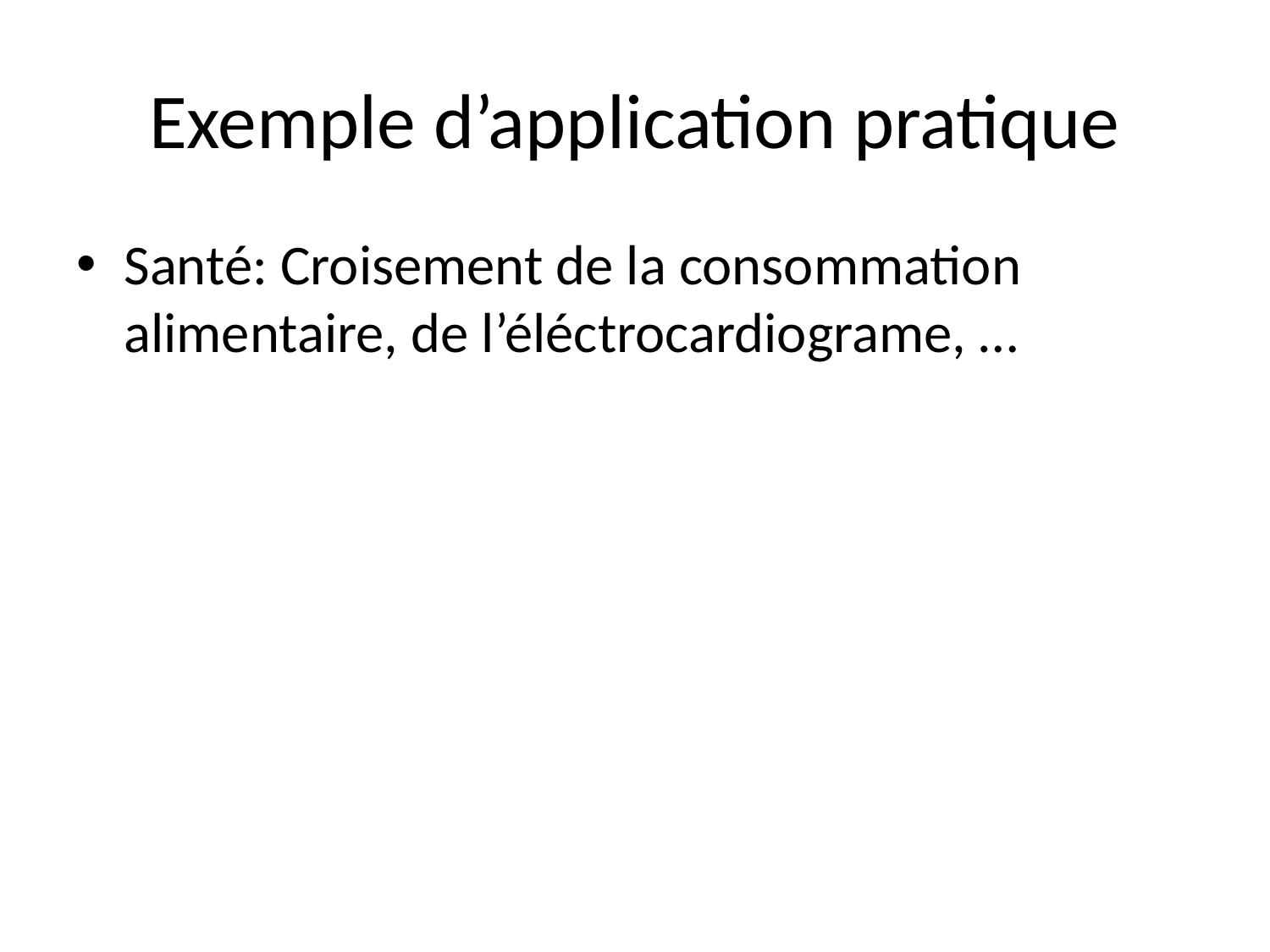

# Exemple d’application pratique
Santé: Croisement de la consommation alimentaire, de l’éléctrocardiograme, …